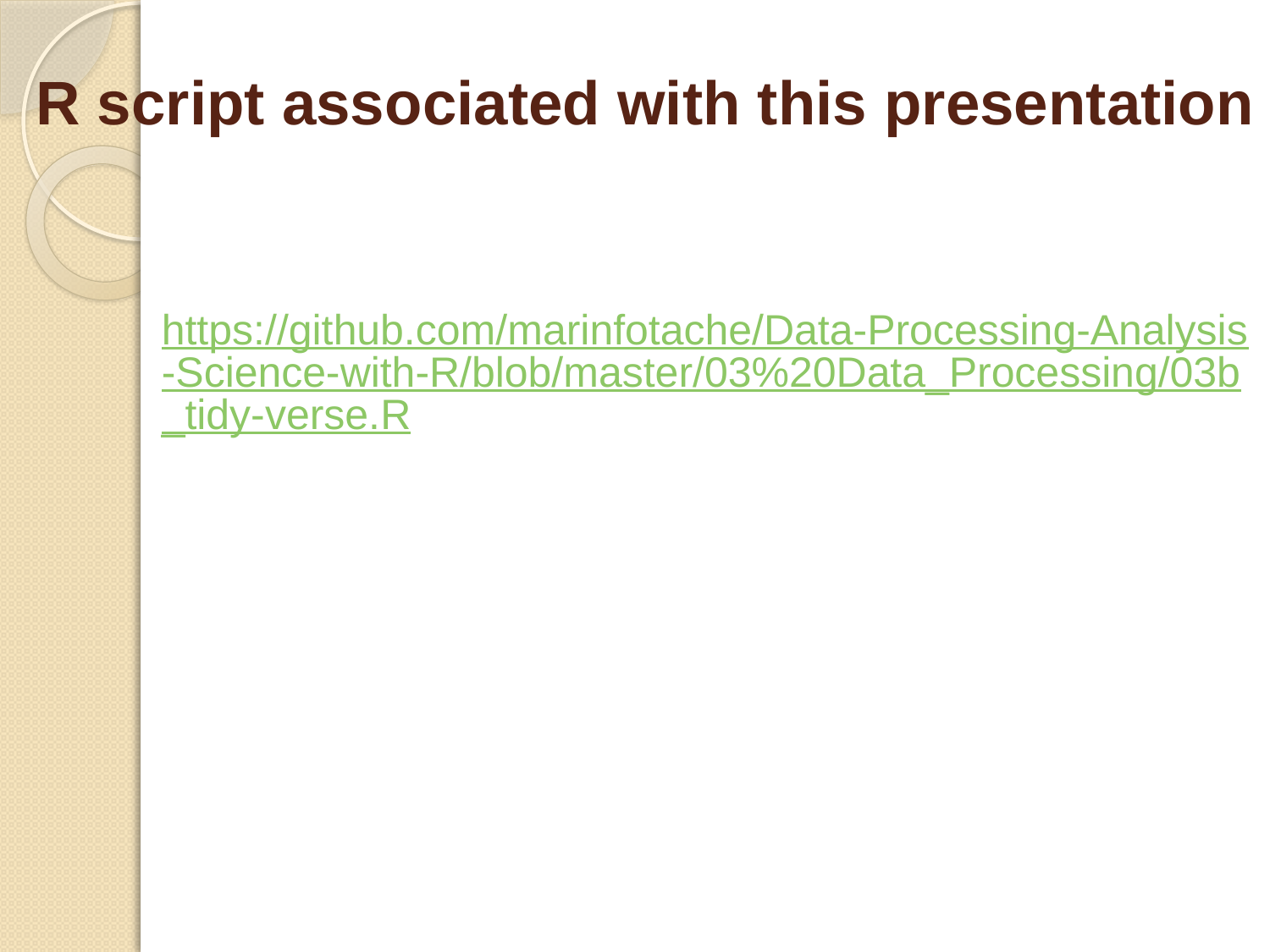

# R script associated with this presentation
https://github.com/marinfotache/Data-Processing-Analysis-Science-with-R/blob/master/03%20Data_Processing/03b_tidy-verse.R